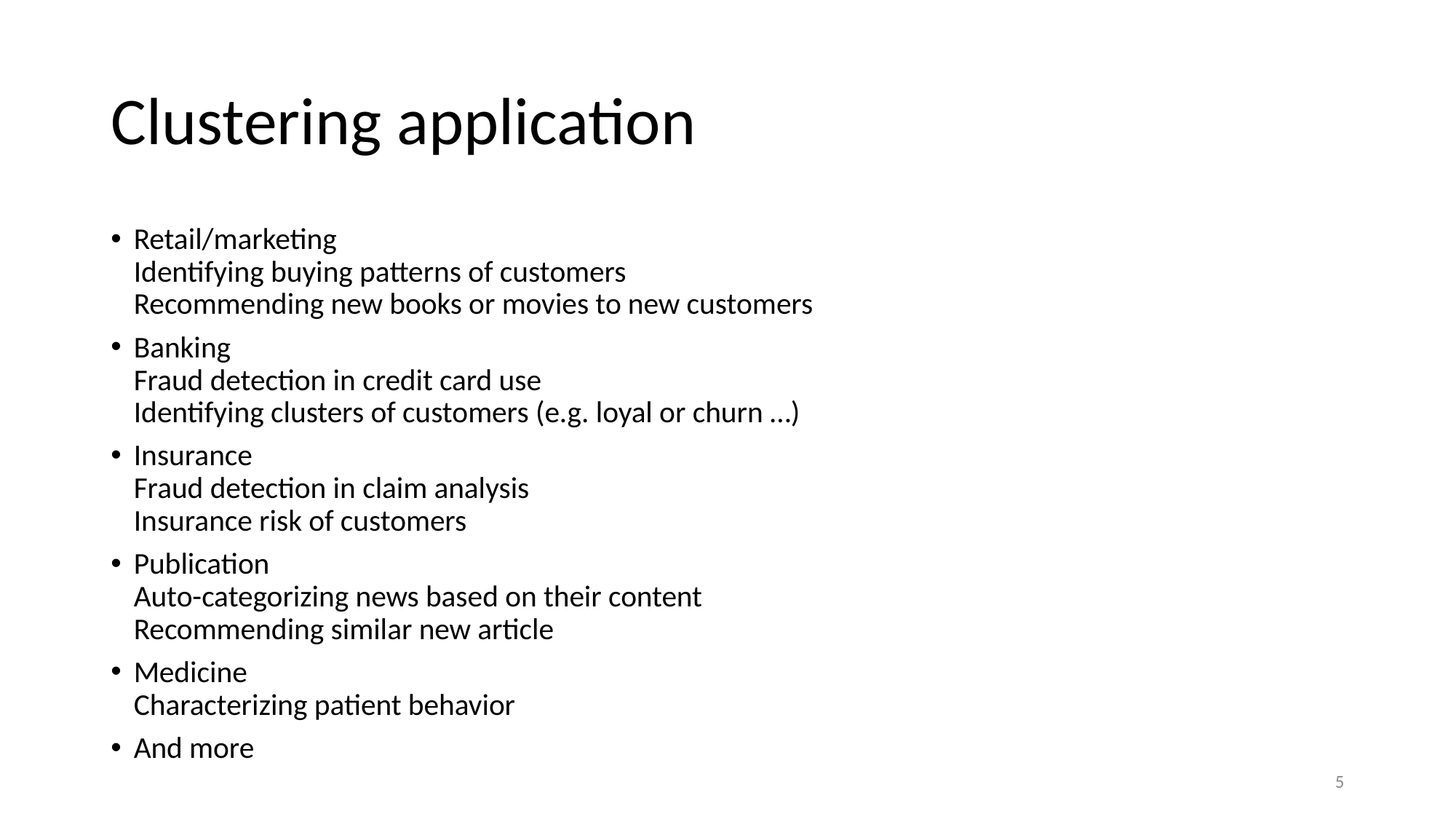

# Clustering application
Retail/marketing
Identifying buying patterns of customers
Recommending new books or movies to new customers
Banking
Fraud detection in credit card use
Identifying clusters of customers (e.g. loyal or churn …)
Insurance
Fraud detection in claim analysis
Insurance risk of customers
Publication
Auto-categorizing news based on their content
Recommending similar new article
Medicine
Characterizing patient behavior
And more

5